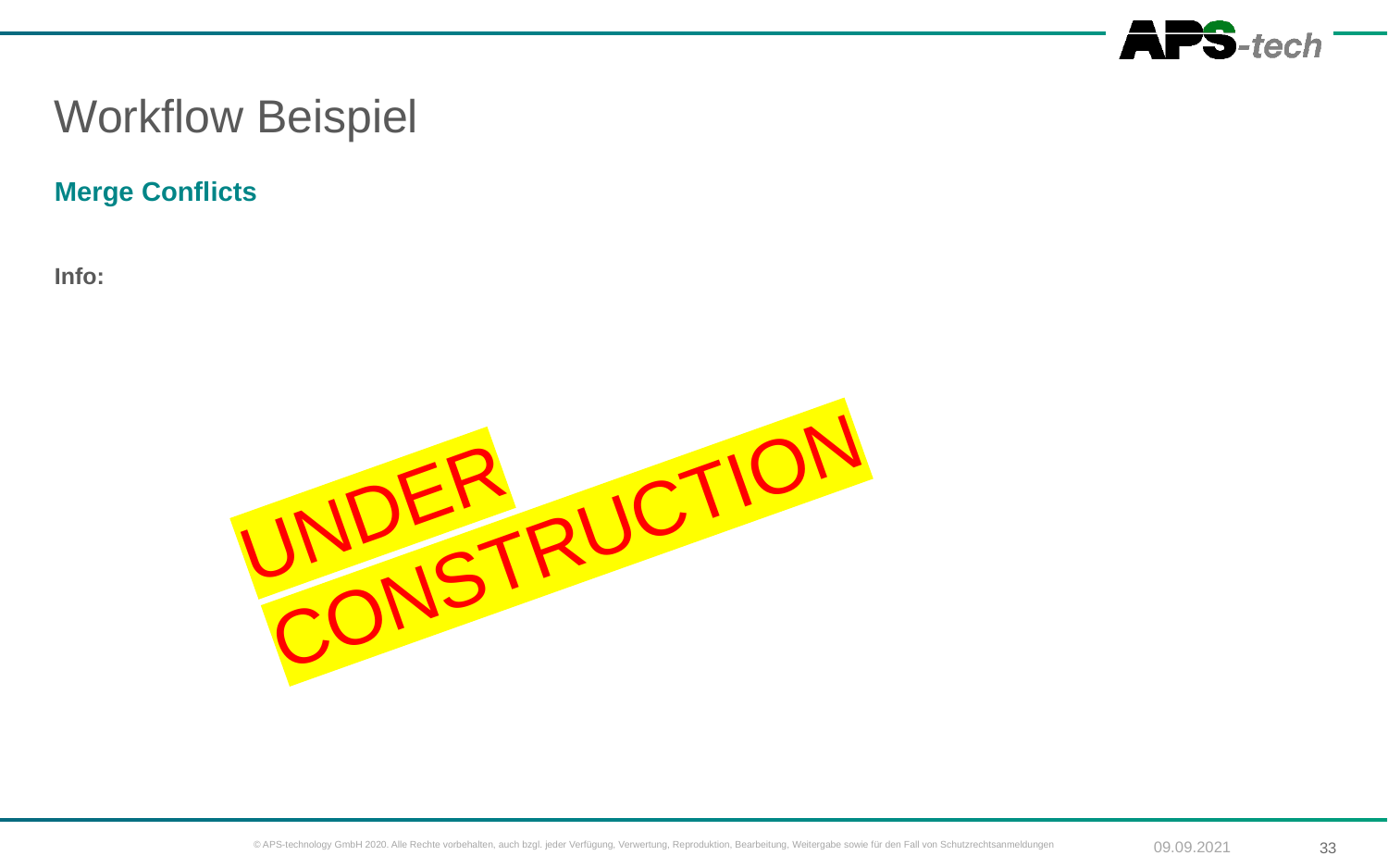

Workflow Beispiel

Merge Conflicts

Info:
UNDER CONSTRUCTION
09.09.2021
33